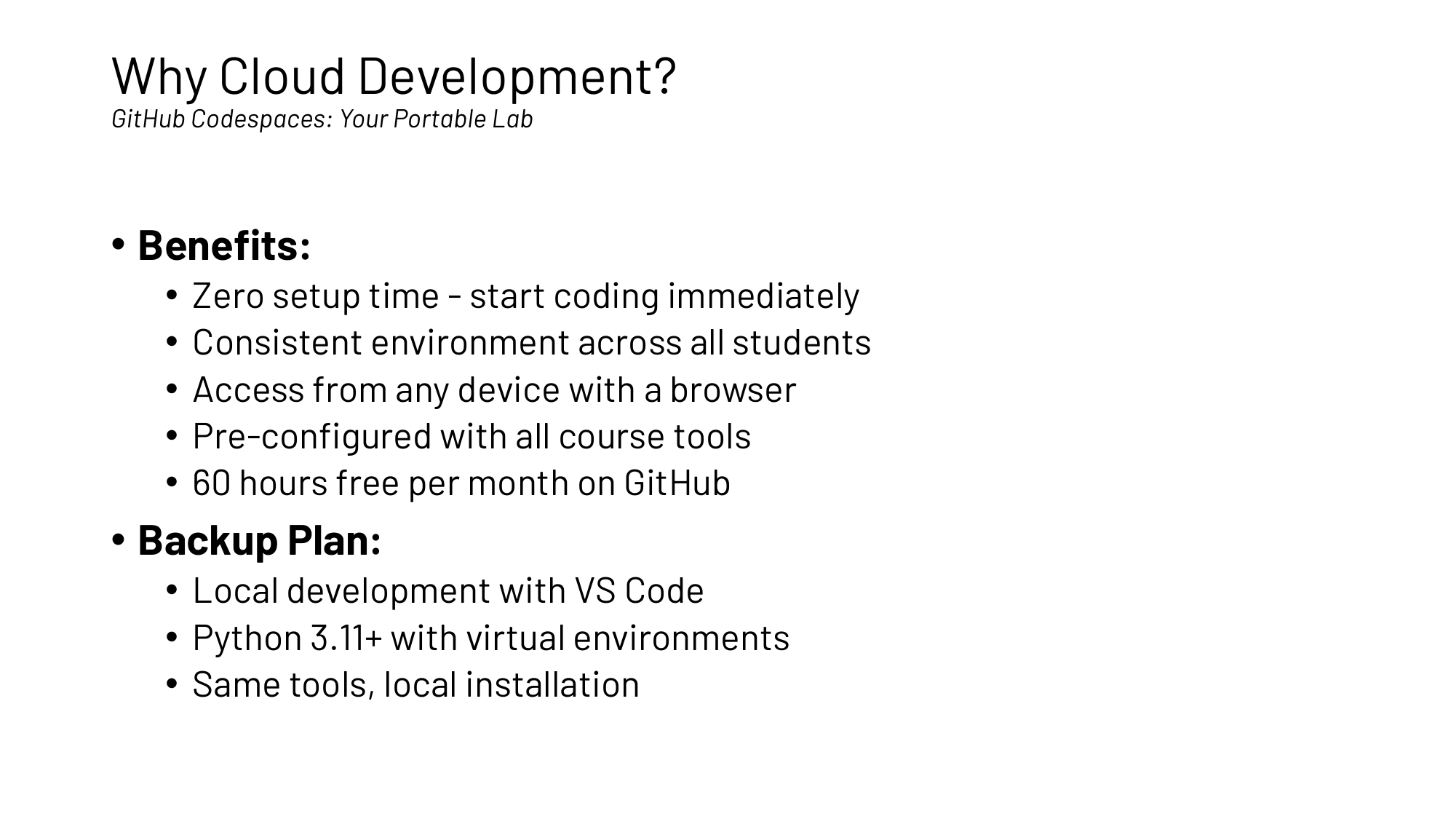

# Why Cloud Development? GitHub Codespaces: Your Portable Lab
Benefits:
Zero setup time - start coding immediately
Consistent environment across all students
Access from any device with a browser
Pre-configured with all course tools
60 hours free per month on GitHub
Backup Plan:
Local development with VS Code
Python 3.11+ with virtual environments
Same tools, local installation